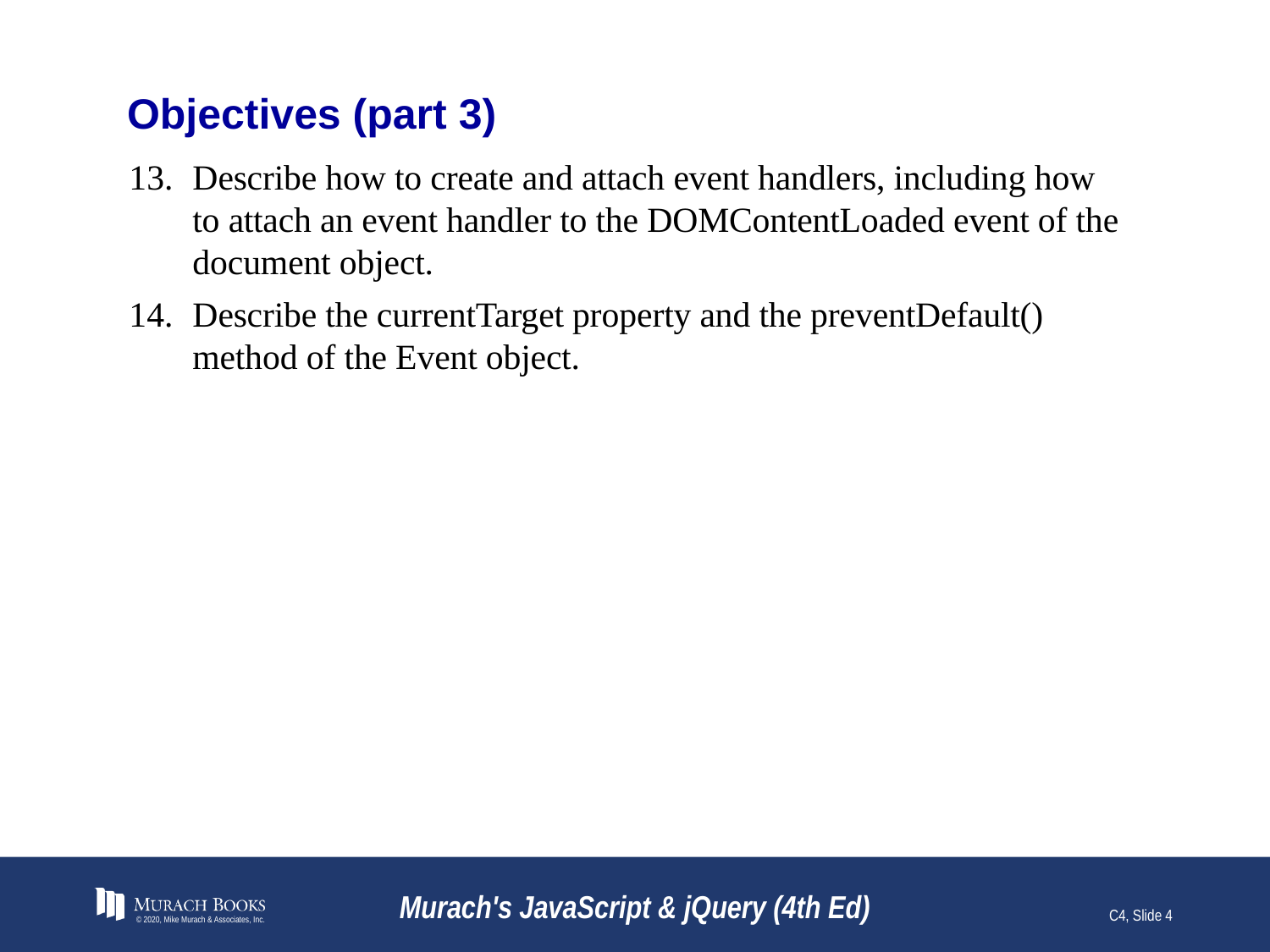

# Objectives (part 3)
Describe how to create and attach event handlers, including how to attach an event handler to the DOMContentLoaded event of the document object.
Describe the currentTarget property and the preventDefault() method of the Event object.

© 2020, Mike Murach & Associates, Inc.
Murach's JavaScript & jQuery (4th Ed)

C4, Slide 4